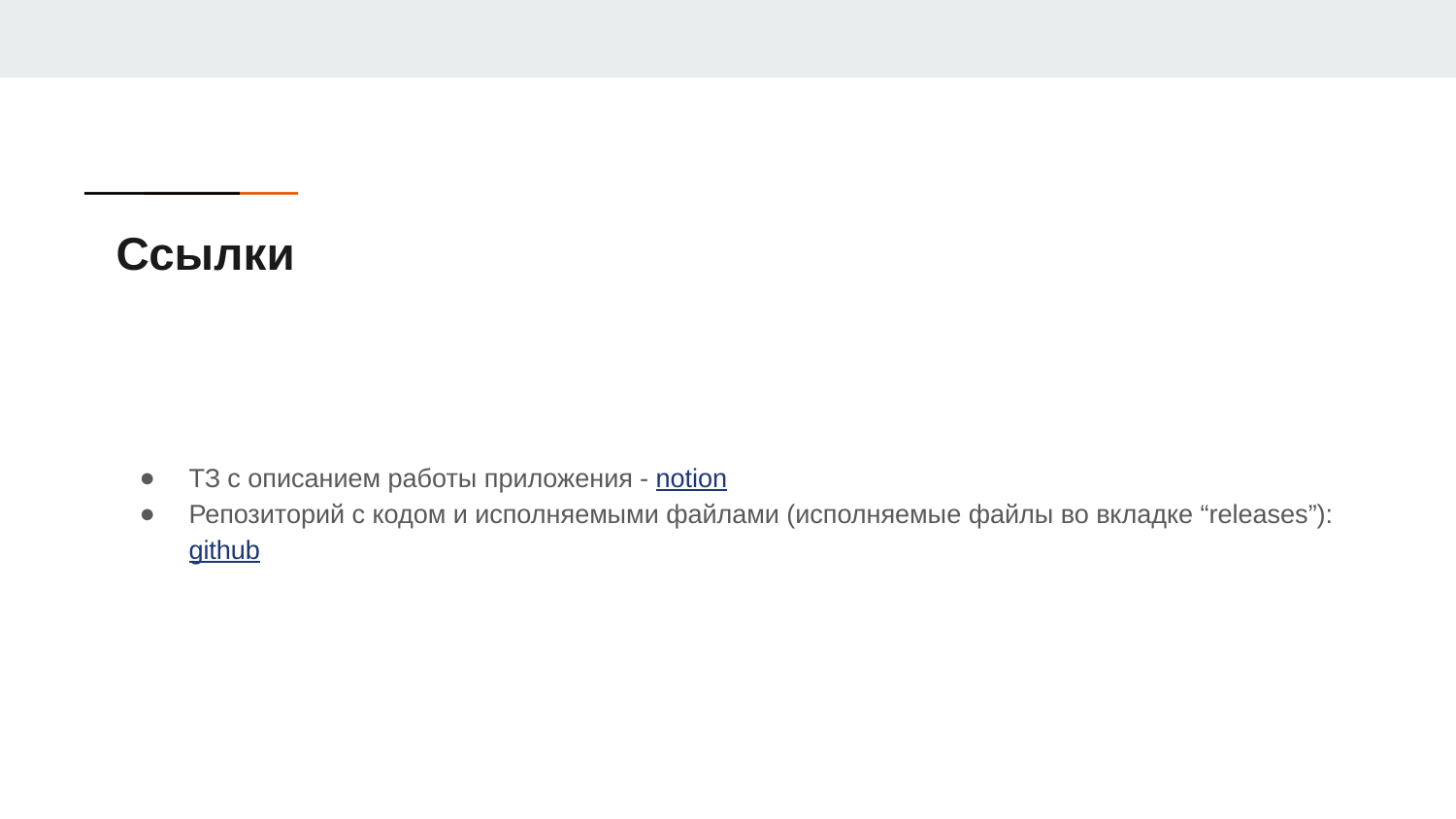

# Ссылки
ТЗ с описанием работы приложения - notion
Репозиторий с кодом и исполняемыми файлами (исполняемые файлы во вкладке “releases”): github